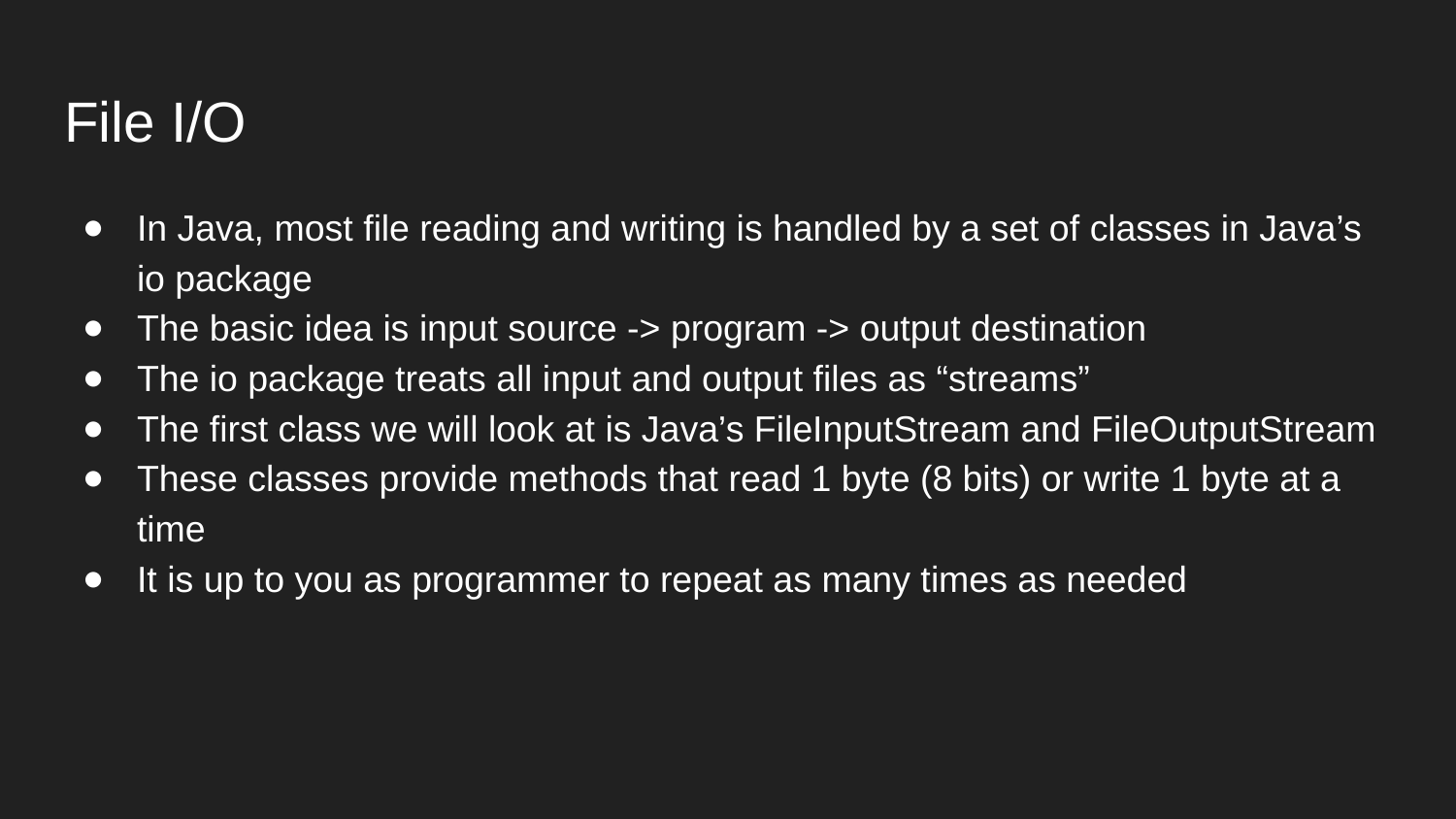

# File I/O
In Java, most file reading and writing is handled by a set of classes in Java’s io package
The basic idea is input source -> program -> output destination
The io package treats all input and output files as “streams”
The first class we will look at is Java’s FileInputStream and FileOutputStream
These classes provide methods that read 1 byte (8 bits) or write 1 byte at a time
It is up to you as programmer to repeat as many times as needed